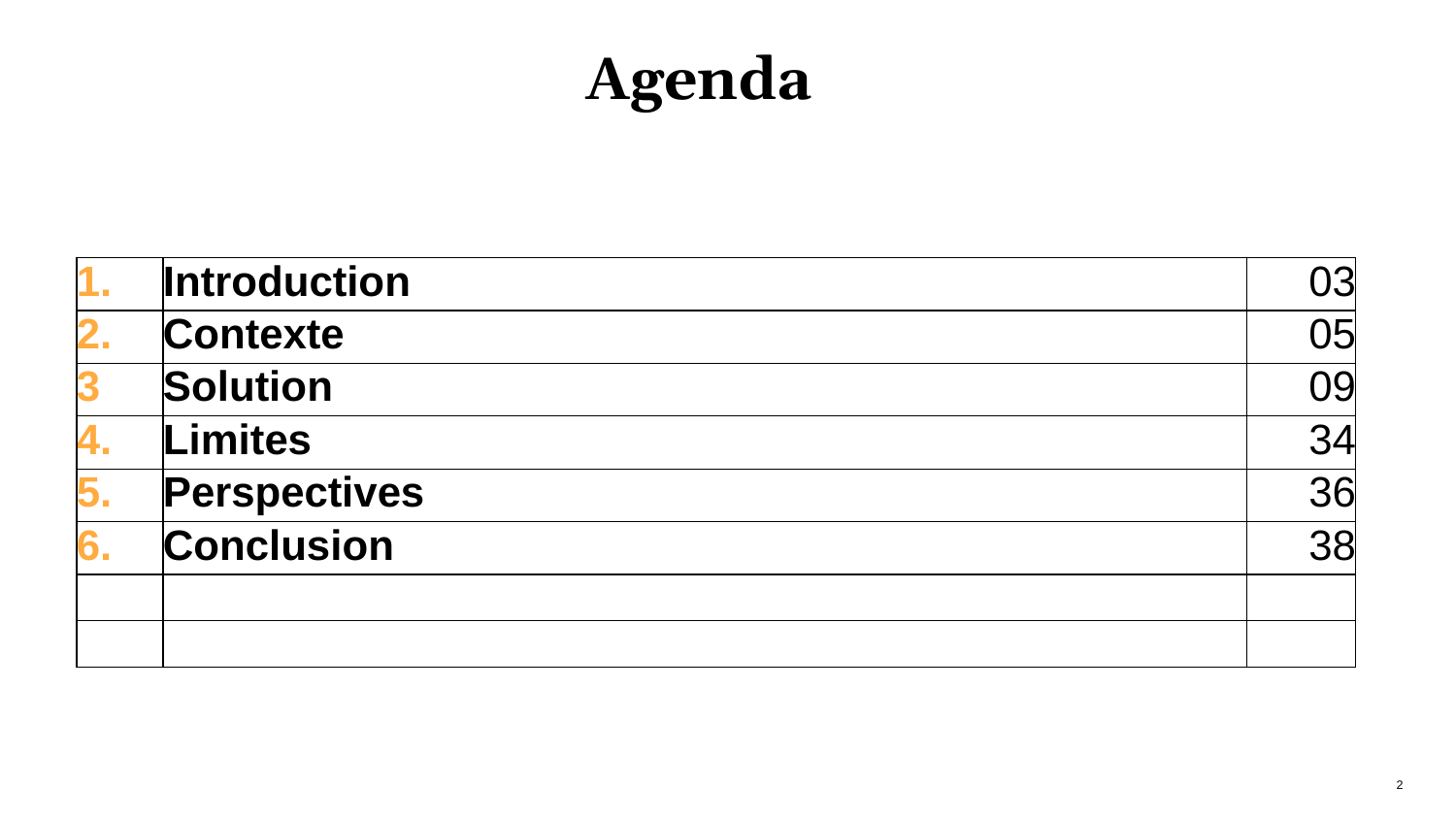

# Agenda
| 1. | Introduction | 03 |
| --- | --- | --- |
| 2. | Contexte | 05 |
| 3 | Solution | 09 |
| 4. | Limites | 34 |
| 5. | Perspectives | 36 |
| 6. | Conclusion | 38 |
|  |  |  |
|  |  |  |
2